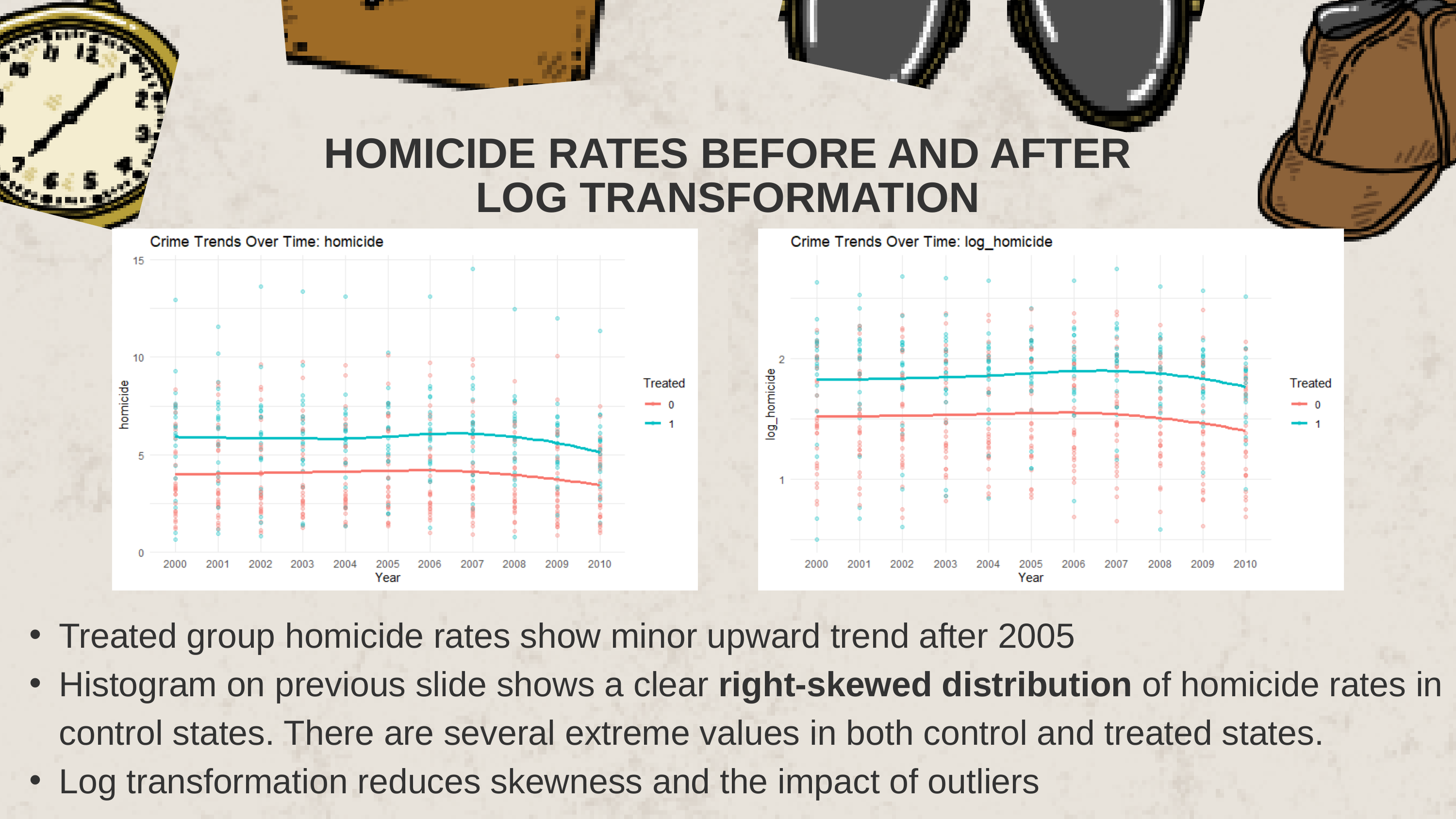

HOMICIDE RATES BEFORE AND AFTER
LOG TRANSFORMATION

Treated group homicide rates show minor upward trend after 2005
Histogram on previous slide shows a clear right-skewed distribution of homicide rates in control states. There are several extreme values in both control and treated states.
Log transformation reduces skewness and the impact of outliers